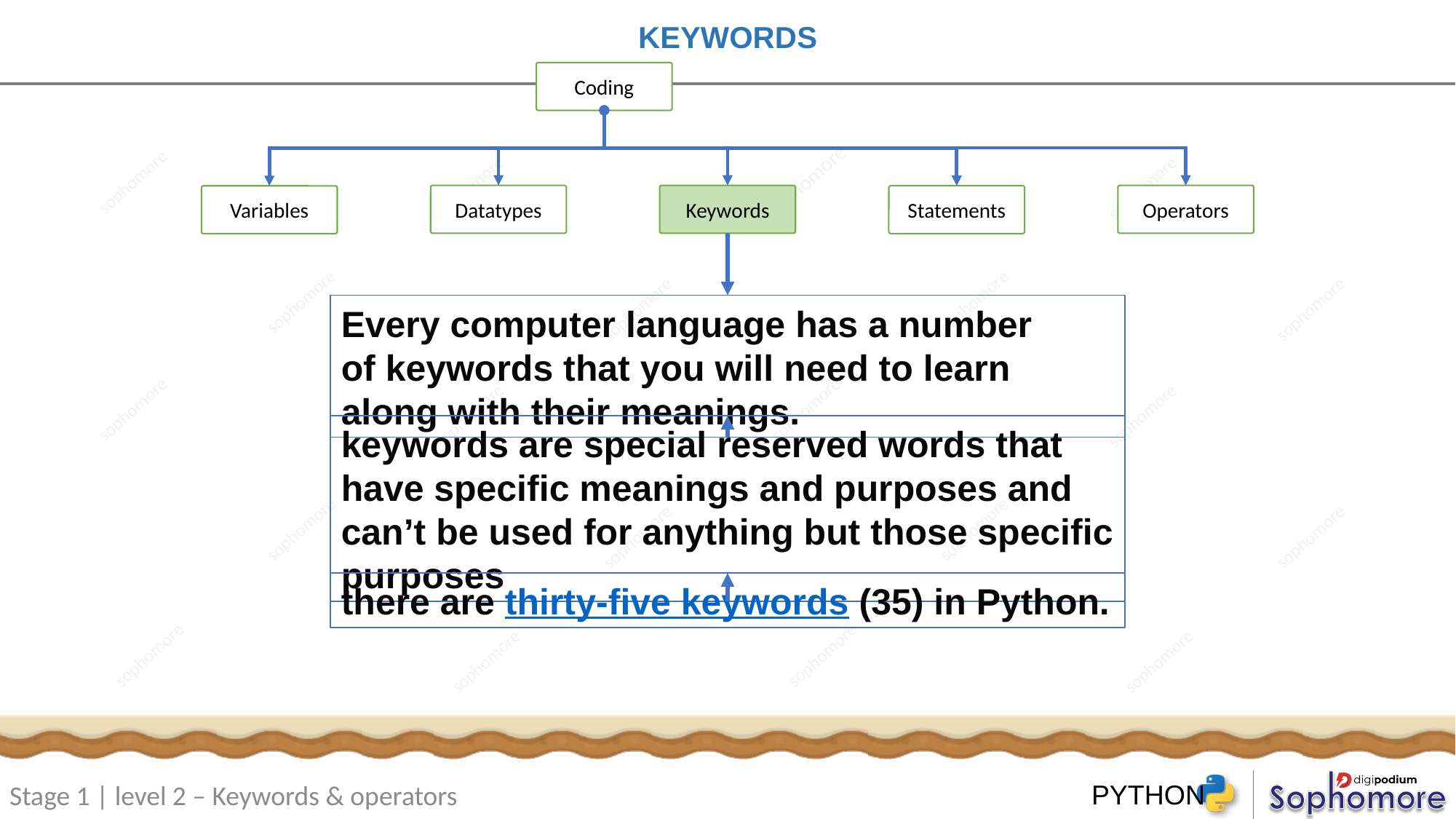

# KEYWORDS
Coding
Operators
Keywords
Datatypes
Statements
Variables
Every computer language has a number of keywords that you will need to learn along with their meanings.
keywords are special reserved words that have specific meanings and purposes and can’t be used for anything but those specific purposes
there are thirty-five keywords (35) in Python.
Stage 1 | level 2 – Keywords & operators